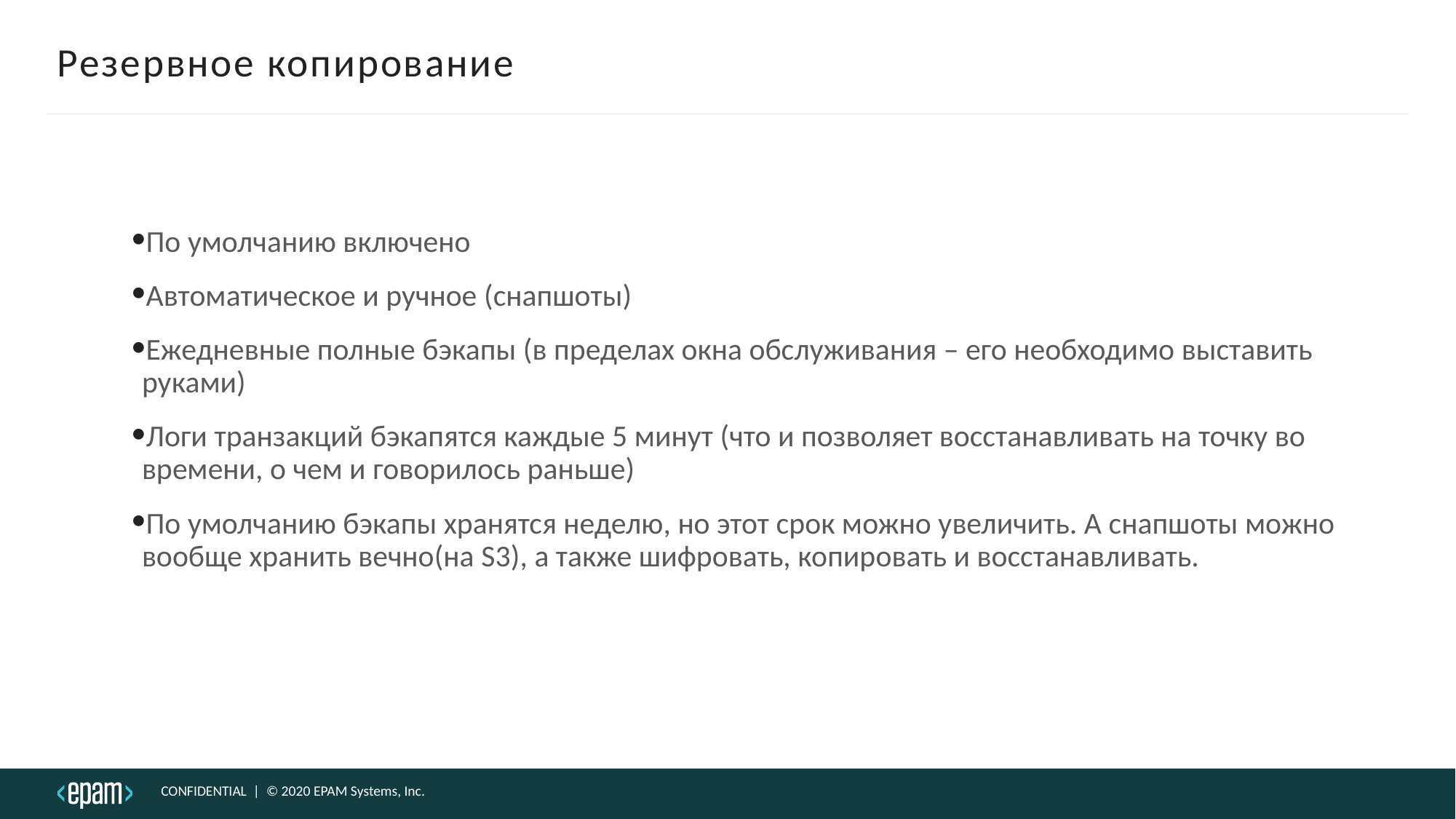

# Резервное копирование

По умолчанию включено
Автоматическое и ручное (снапшоты)
Ежедневные полные бэкапы (в пределах окна обслуживания – его необходимо выставить руками)
Логи транзакций бэкапятся каждые 5 минут (что и позволяет восстанавливать на точку во времени, о чем и говорилось раньше)
По умолчанию бэкапы хранятся неделю, но этот срок можно увеличить. А снапшоты можно вообще хранить вечно(на S3), а также шифровать, копировать и восстанавливать.